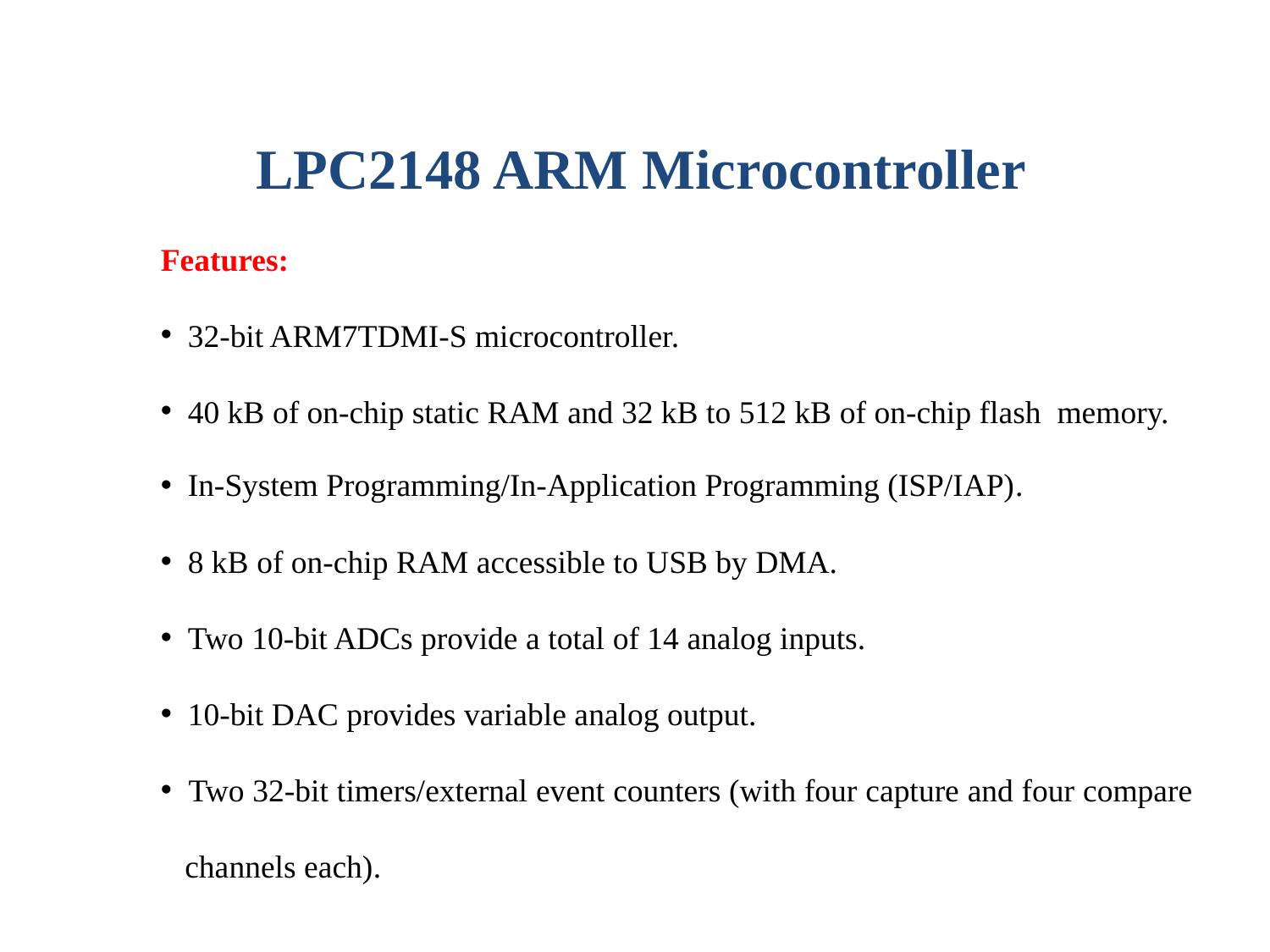

LPC2148 ARM Microcontroller
Features:

  32-bit ARM7TDMI-S microcontroller.

  40 kB of on-chip static RAM and 32 kB to 512 kB of on-chip flash  memory.

  In-System Programming/In-Application Programming (ISP/IAP)‏.

  8 kB of on-chip RAM accessible to USB by DMA.

  Two 10-bit ADCs provide a total of 14 analog inputs.

  10-bit DAC provides variable analog output.

  Two 32-bit timers/external event counters (with four capture and four compare
   channels each)‏.